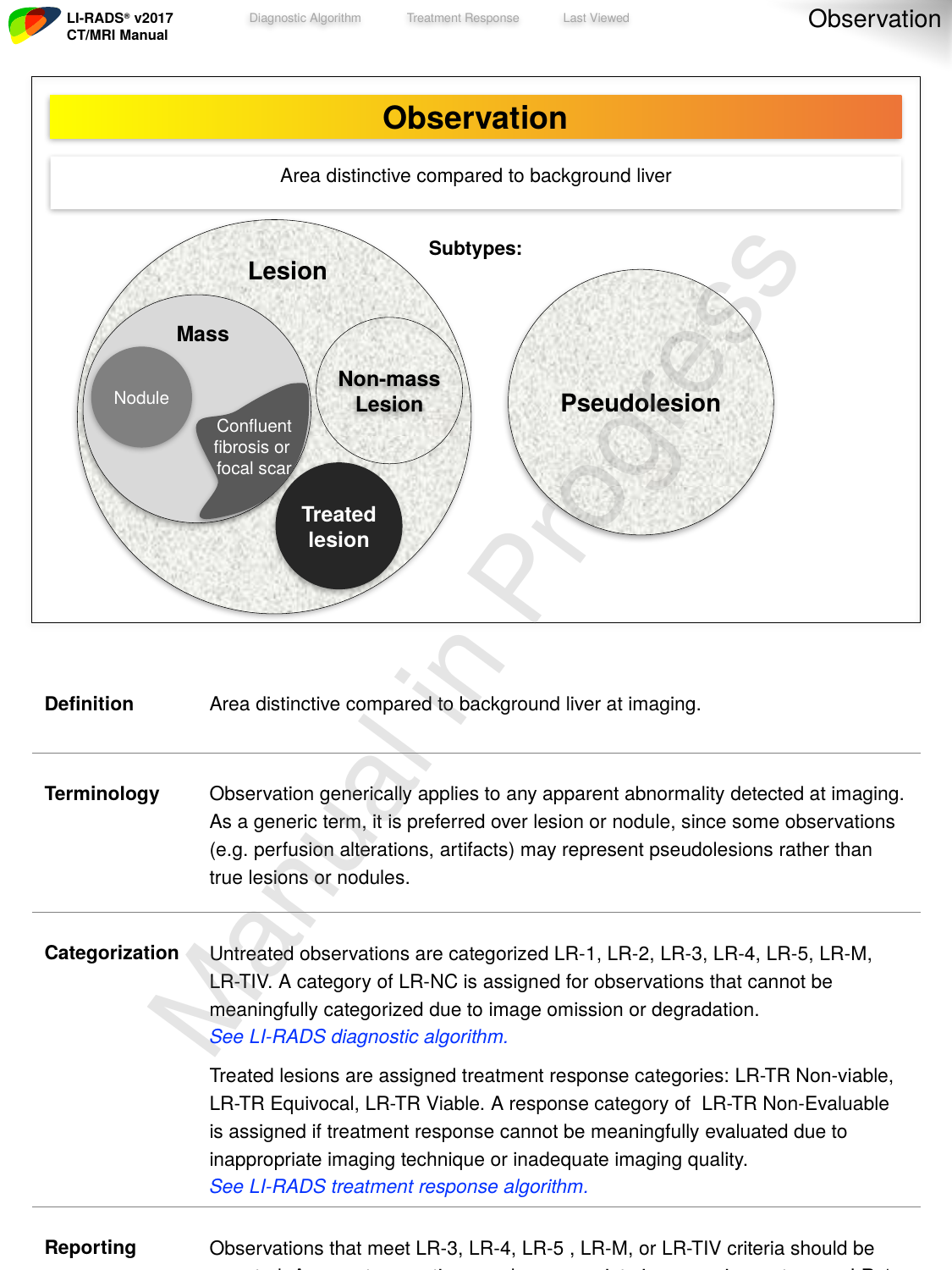

Observation
|  |  |
| --- | --- |
| Definition | Area distinctive compared to background liver at imaging. |
| Terminology | Observation generically applies to any apparent abnormality detected at imaging. As a generic term, it is preferred over lesion or nodule, since some observations (e.g. perfusion alterations, artifacts) may represent pseudolesions rather than true lesions or nodules. |
| Categorization | Untreated observations are categorized LR-1, LR-2, LR-3, LR-4, LR-5, LR-M, LR-TIV. A category of LR-NC is assigned for observations that cannot be meaningfully categorized due to image omission or degradation. See LI-RADS diagnostic algorithm. Treated lesions are assigned treatment response categories: LR-TR Non-viable, LR-TR Equivocal, LR-TR Viable. A response category of LR-TR Non-Evaluable is assigned if treatment response cannot be meaningfully evaluated due to inappropriate imaging technique or inadequate imaging quality. See LI-RADS treatment response algorithm. |
| Reporting | Observations that meet LR-3, LR-4, LR-5 , LR-M, or LR-TIV criteria should be reported. Aggregate reporting may be appropriate in some circumstances. LR-1 or LR-2 observations may be reported at radiologist’s discretion. See Reporting for more information. |

Observation
Area distinctive compared to background liver
Subtypes:

Lesion
Pseudolesion

Mass
Non-mass
Lesion
Nodule

Confluent
fibrosis or
focal scar
Treated lesion
Manual in Progress